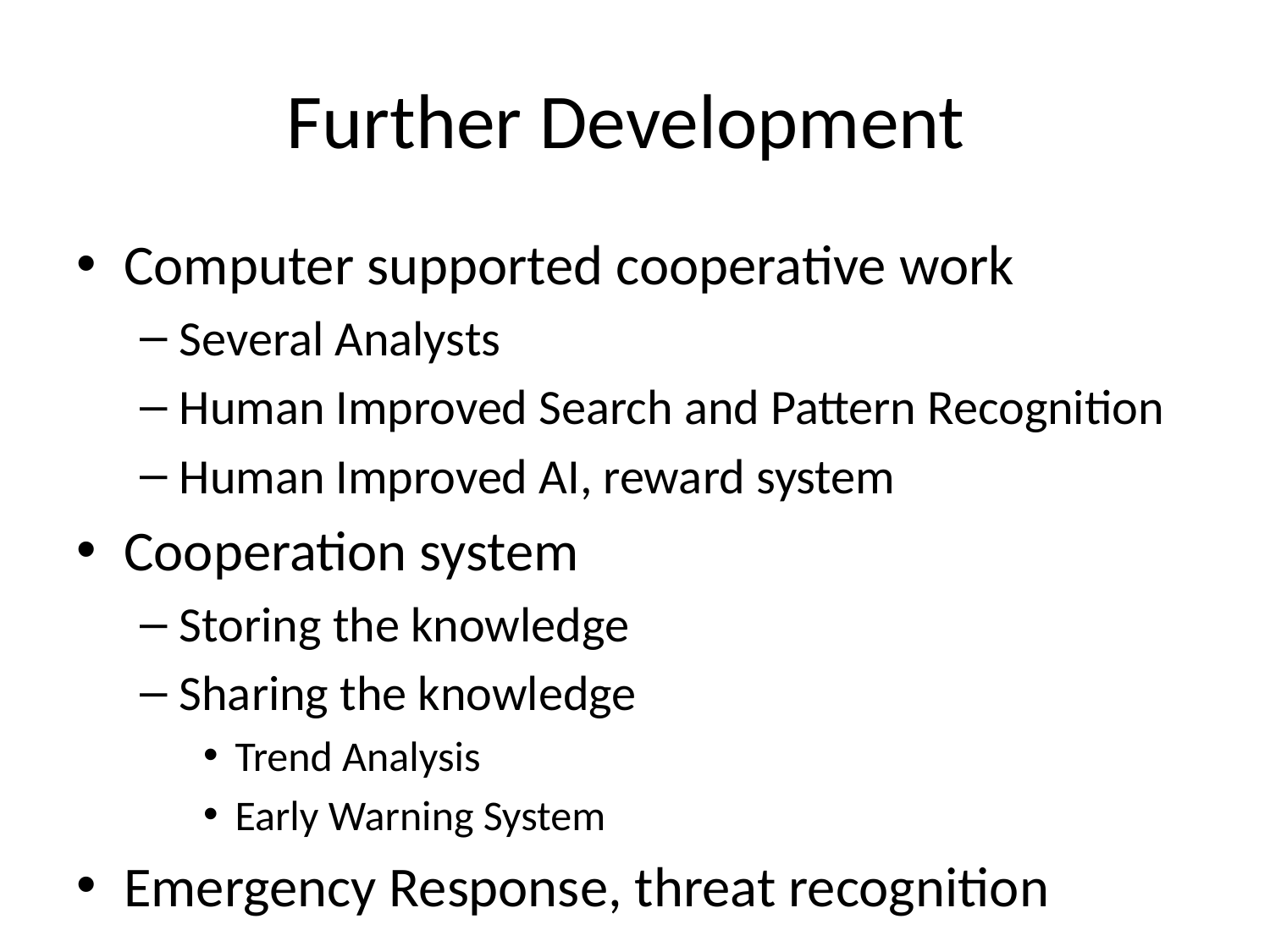

# Further Development
Computer supported cooperative work
Several Analysts
Human Improved Search and Pattern Recognition
Human Improved AI, reward system
Cooperation system
Storing the knowledge
Sharing the knowledge
Trend Analysis
Early Warning System
Emergency Response, threat recognition